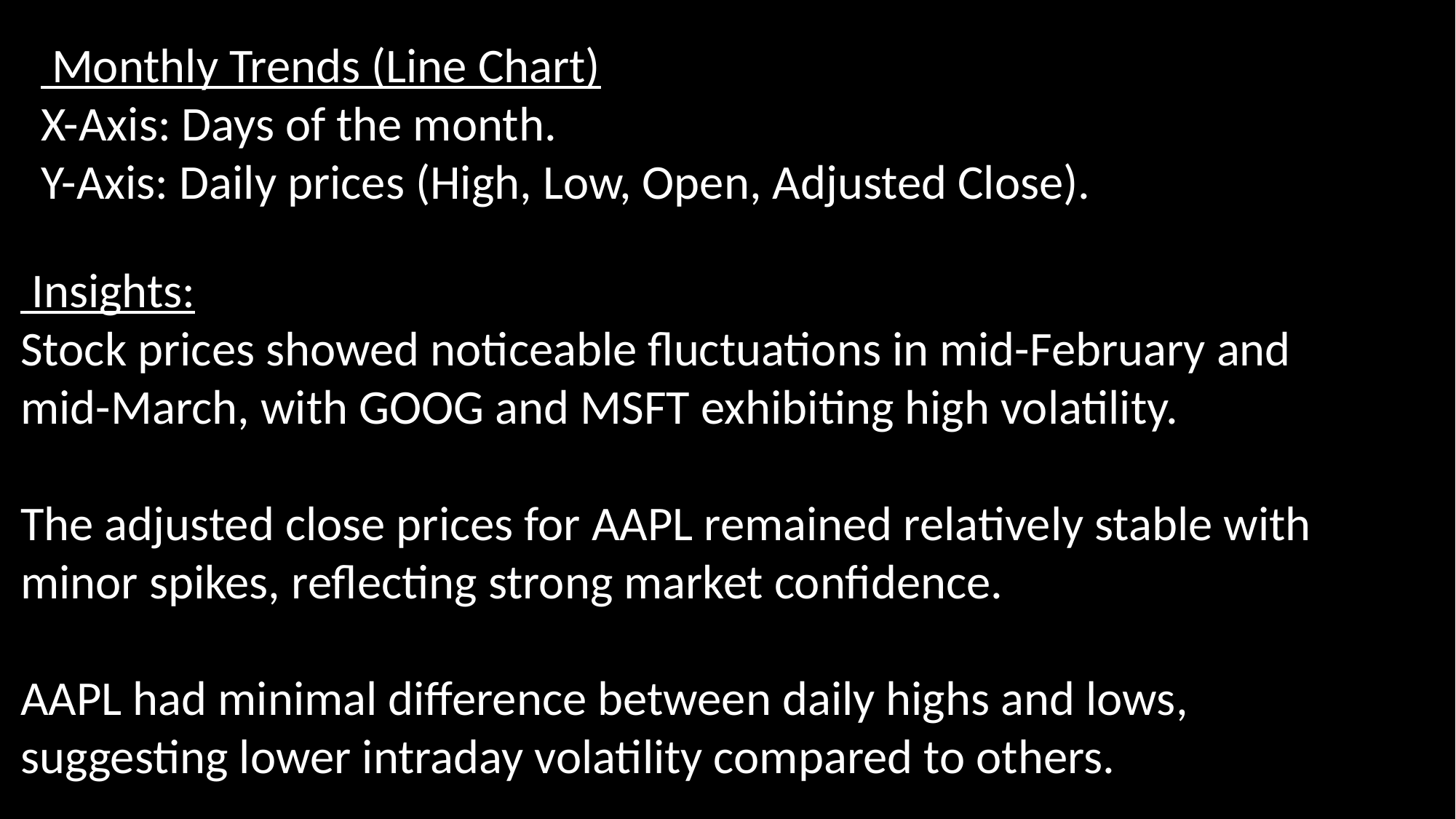

Monthly Trends (Line Chart)
X-Axis: Days of the month.
Y-Axis: Daily prices (High, Low, Open, Adjusted Close).
 Insights:
Stock prices showed noticeable fluctuations in mid-February and mid-March, with GOOG and MSFT exhibiting high volatility.

The adjusted close prices for AAPL remained relatively stable with minor spikes, reflecting strong market confidence.

AAPL had minimal difference between daily highs and lows, suggesting lower intraday volatility compared to others.